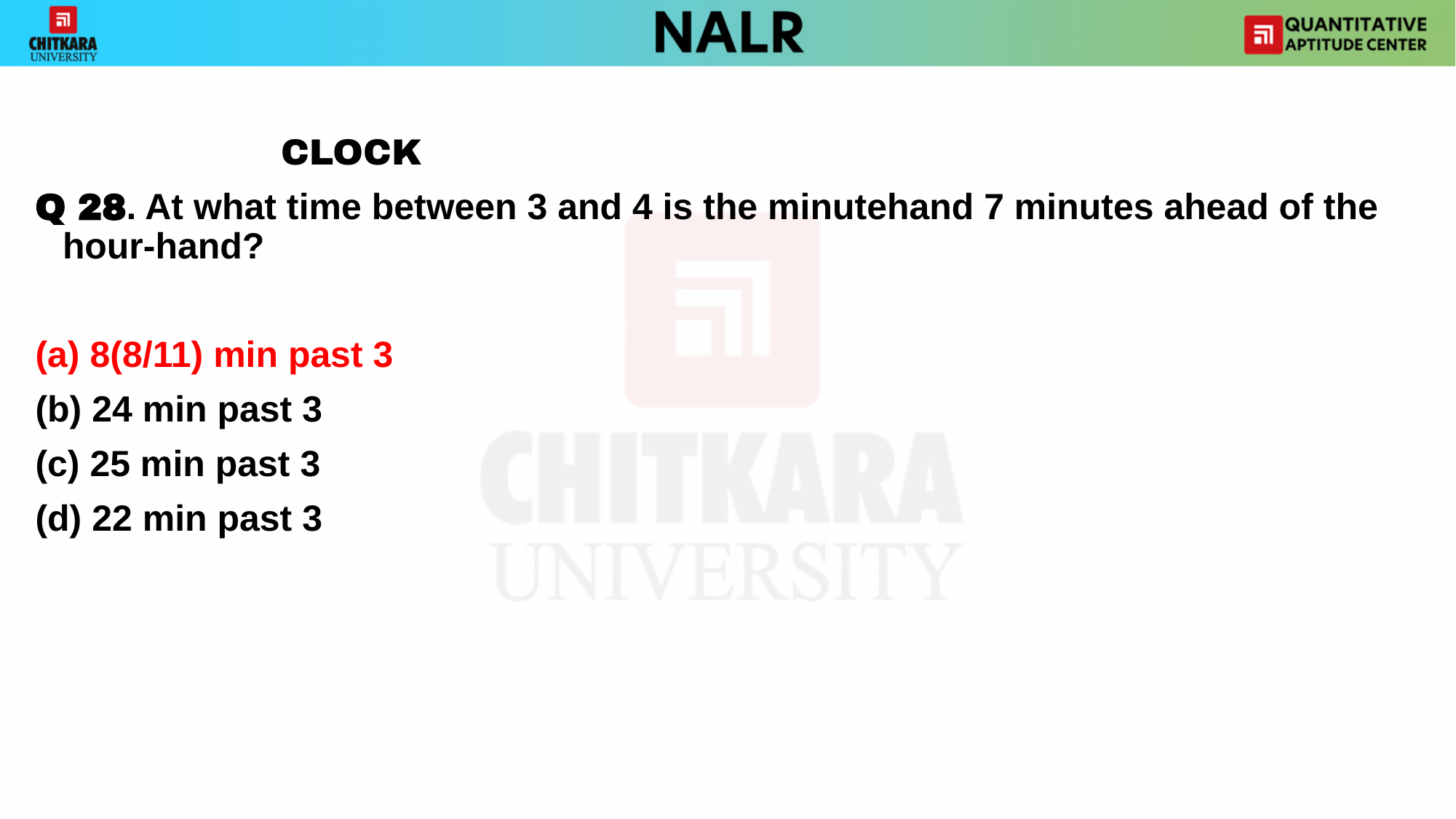

#
			CLOCK
Q 28. At what time between 3 and 4 is the minutehand 7 minutes ahead of the hour-hand?

(a) 8(8/11) min past 3
(b) 24 min past 3
(c) 25 min past 3
(d) 22 min past 3